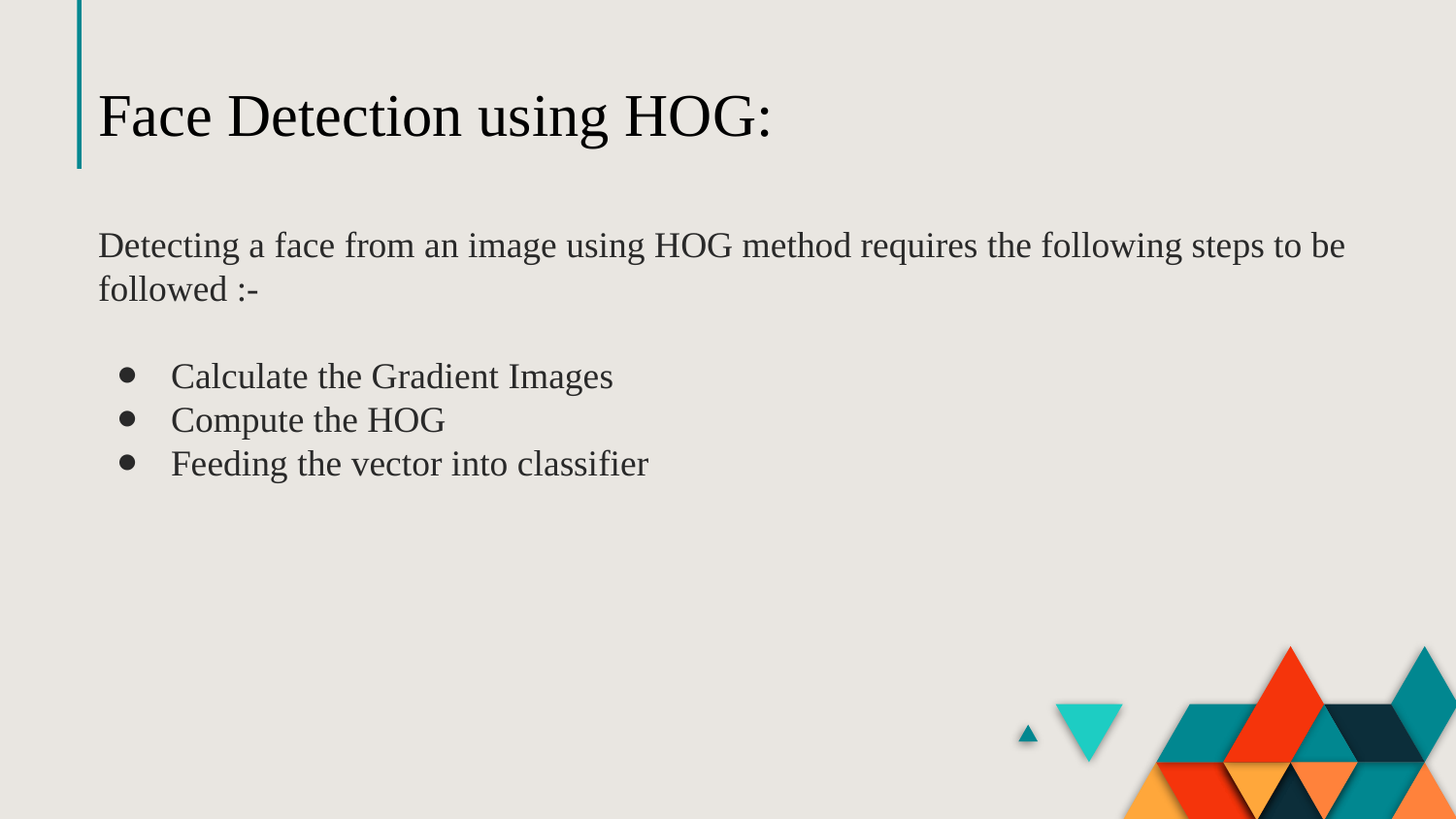

# Face Detection using HOG:

Detecting a face from an image using HOG method requires the following steps to be followed :-

Calculate the Gradient Images
Compute the HOG
Feeding the vector into classifier